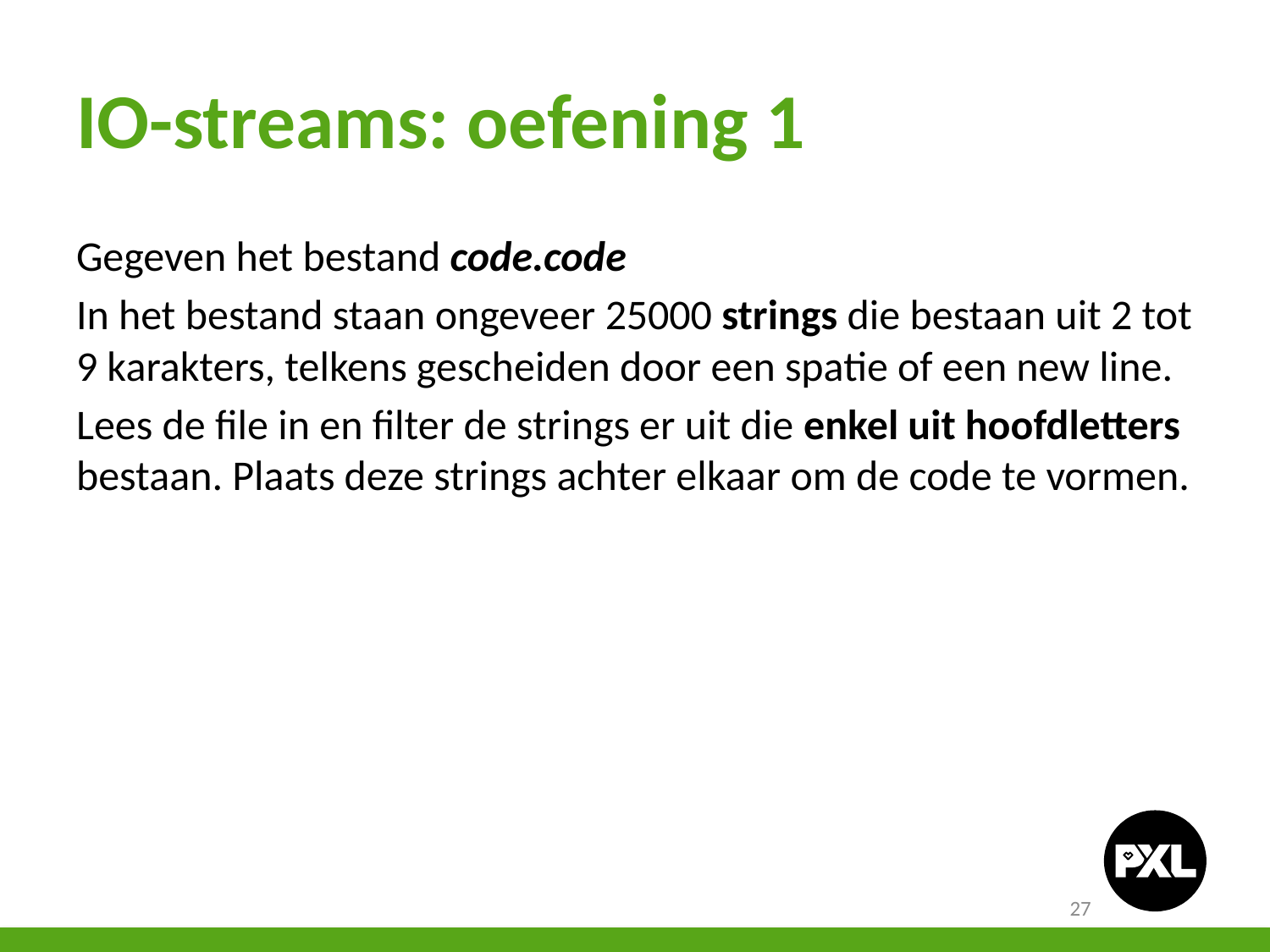

# IO-streams: oefening 1
Gegeven het bestand code.code
In het bestand staan ongeveer 25000 strings die bestaan uit 2 tot 9 karakters, telkens gescheiden door een spatie of een new line.
Lees de file in en filter de strings er uit die enkel uit hoofdletters bestaan. Plaats deze strings achter elkaar om de code te vormen.
27